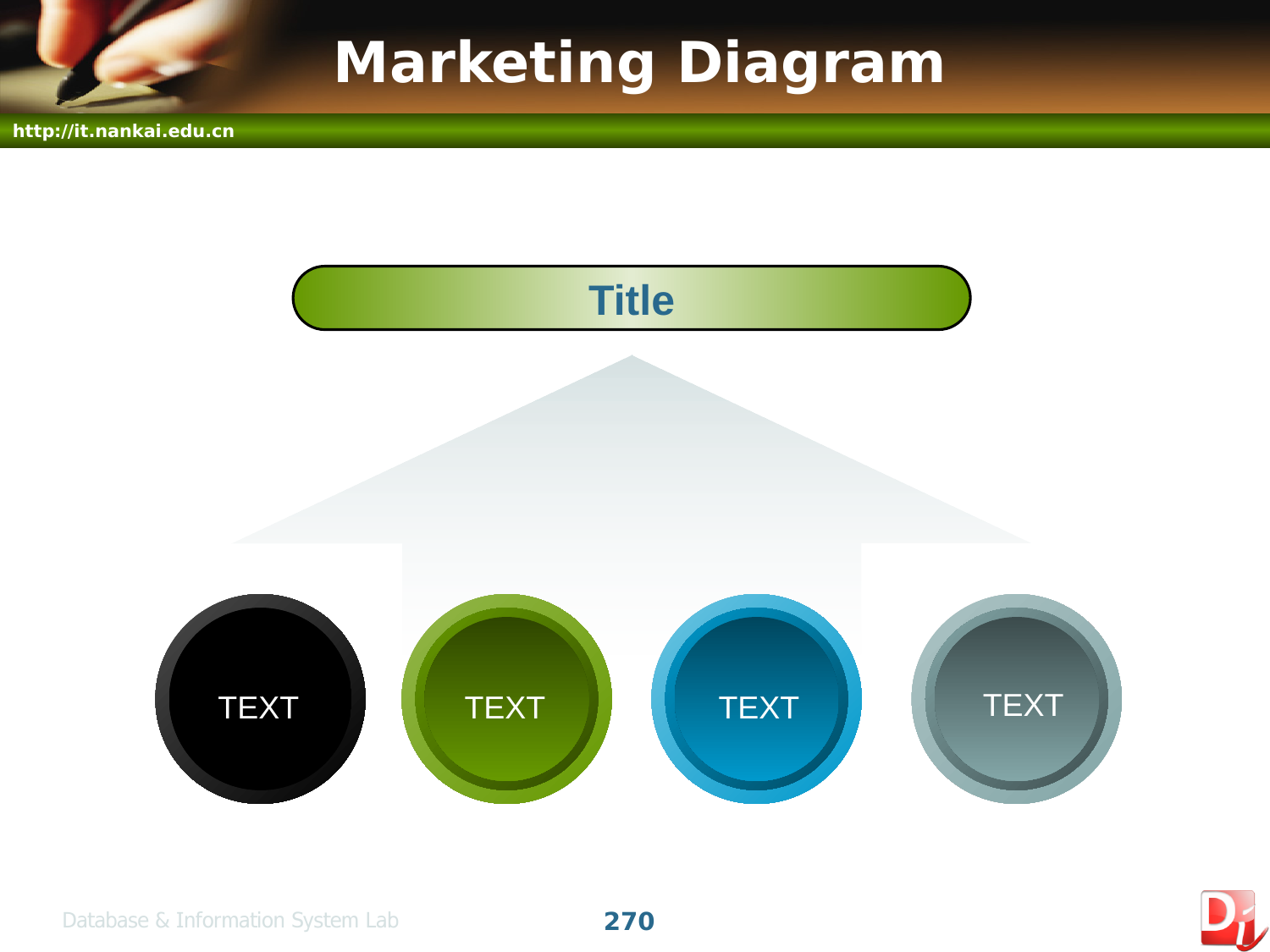

# Marketing Diagram
Title

TEXT
TEXT
TEXT
TEXT
270
Database & Information System Lab